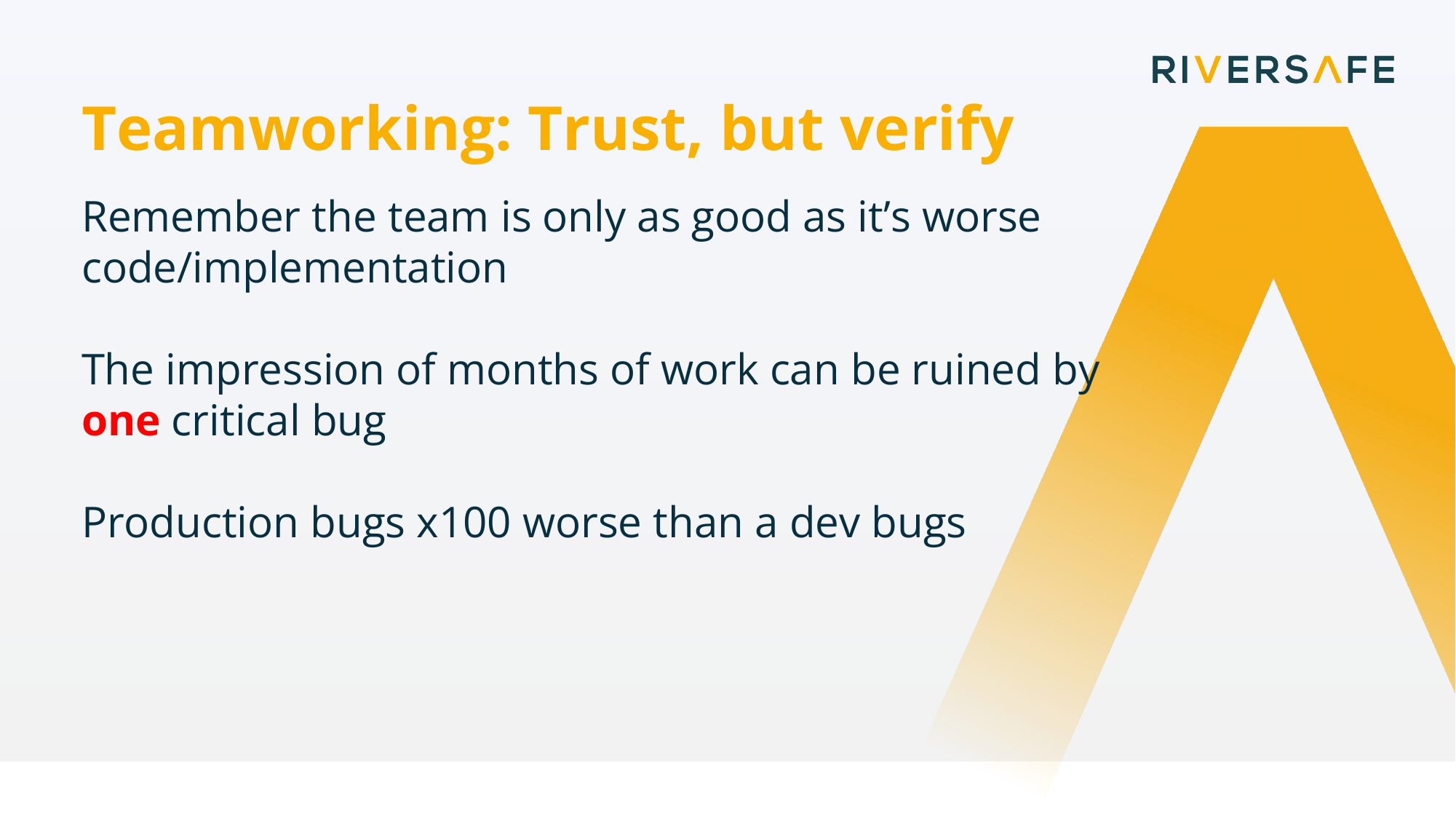

Teamworking: Trust, but verify

Remember the team is only as good as it’s worse code/implementation

The impression of months of work can be ruined by
one critical bug

Production bugs x100 worse than a dev bugs